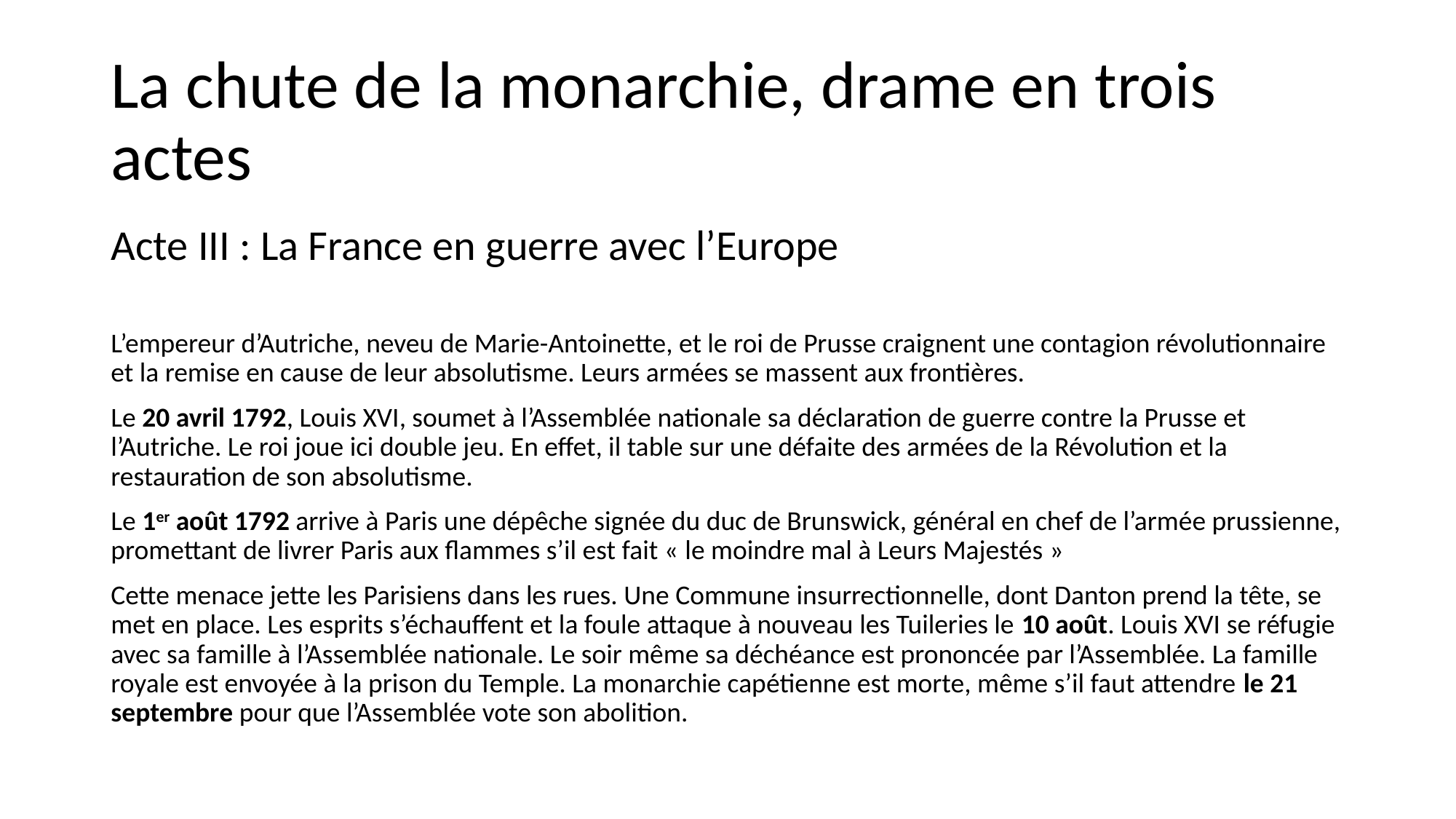

# La chute de la monarchie, drame en trois actes
Acte III : La France en guerre avec l’Europe

L’empereur d’Autriche, neveu de Marie-Antoinette, et le roi de Prusse craignent une contagion révolutionnaire et la remise en cause de leur absolutisme. Leurs armées se massent aux frontières.
Le 20 avril 1792, Louis XVI, soumet à l’Assemblée nationale sa déclaration de guerre contre la Prusse et l’Autriche. Le roi joue ici double jeu. En effet, il table sur une défaite des armées de la Révolution et la restauration de son absolutisme.
Le 1er août 1792 arrive à Paris une dépêche signée du duc de Brunswick, général en chef de l’armée prussienne, promettant de livrer Paris aux flammes s’il est fait « le moindre mal à Leurs Majestés »
Cette menace jette les Parisiens dans les rues. Une Commune insurrectionnelle, dont Danton prend la tête, se met en place. Les esprits s’échauffent et la foule attaque à nouveau les Tuileries le 10 août. Louis XVI se réfugie avec sa famille à l’Assemblée nationale. Le soir même sa déchéance est prononcée par l’Assemblée. La famille royale est envoyée à la prison du Temple. La monarchie capétienne est morte, même s’il faut attendre le 21 septembre pour que l’Assemblée vote son abolition.